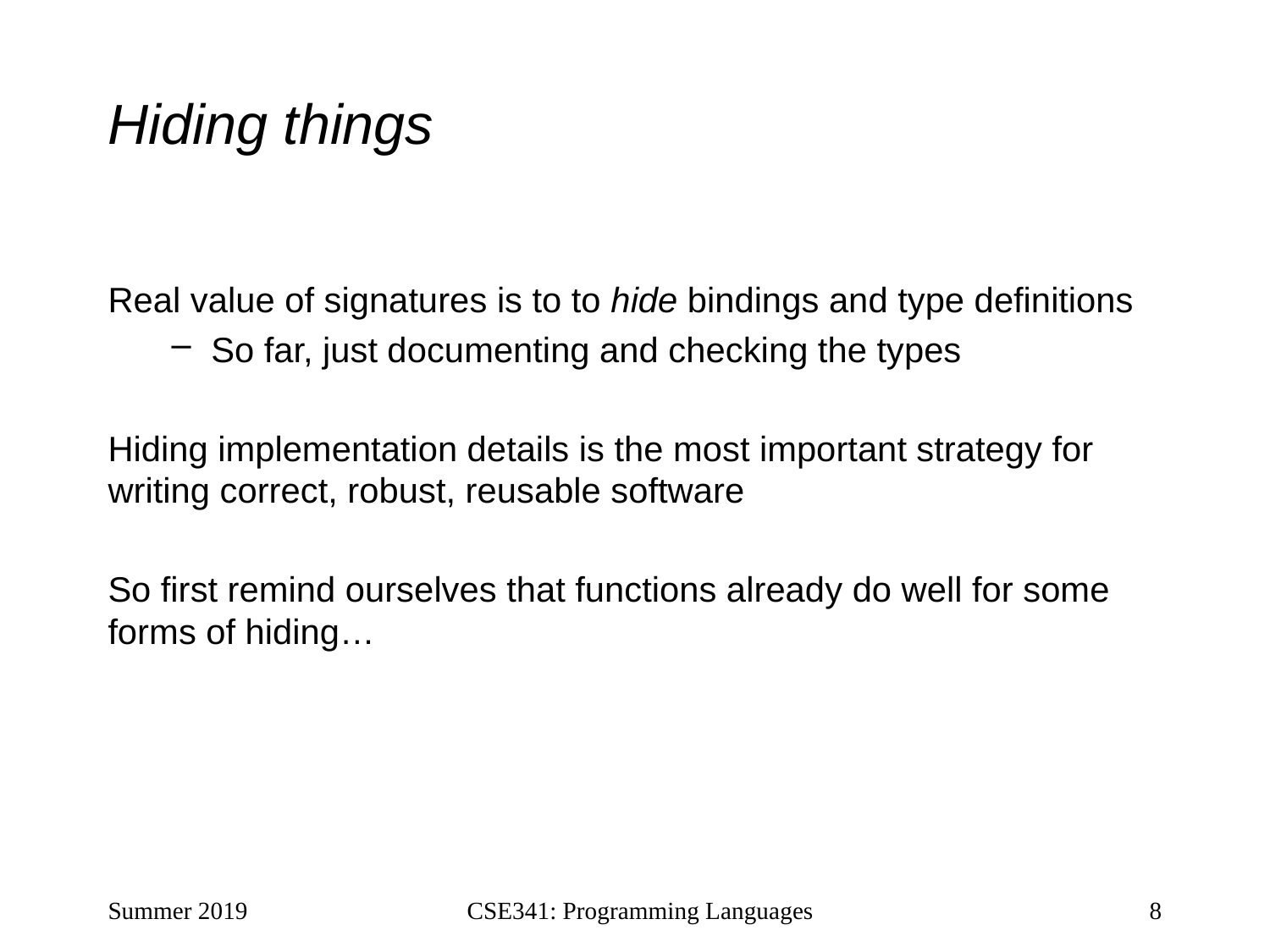

# Hiding things

Real value of signatures is to to hide bindings and type definitions
So far, just documenting and checking the types

Hiding implementation details is the most important strategy for writing correct, robust, reusable software

So first remind ourselves that functions already do well for some forms of hiding…

Summer 2019
CSE341: Programming Languages
8